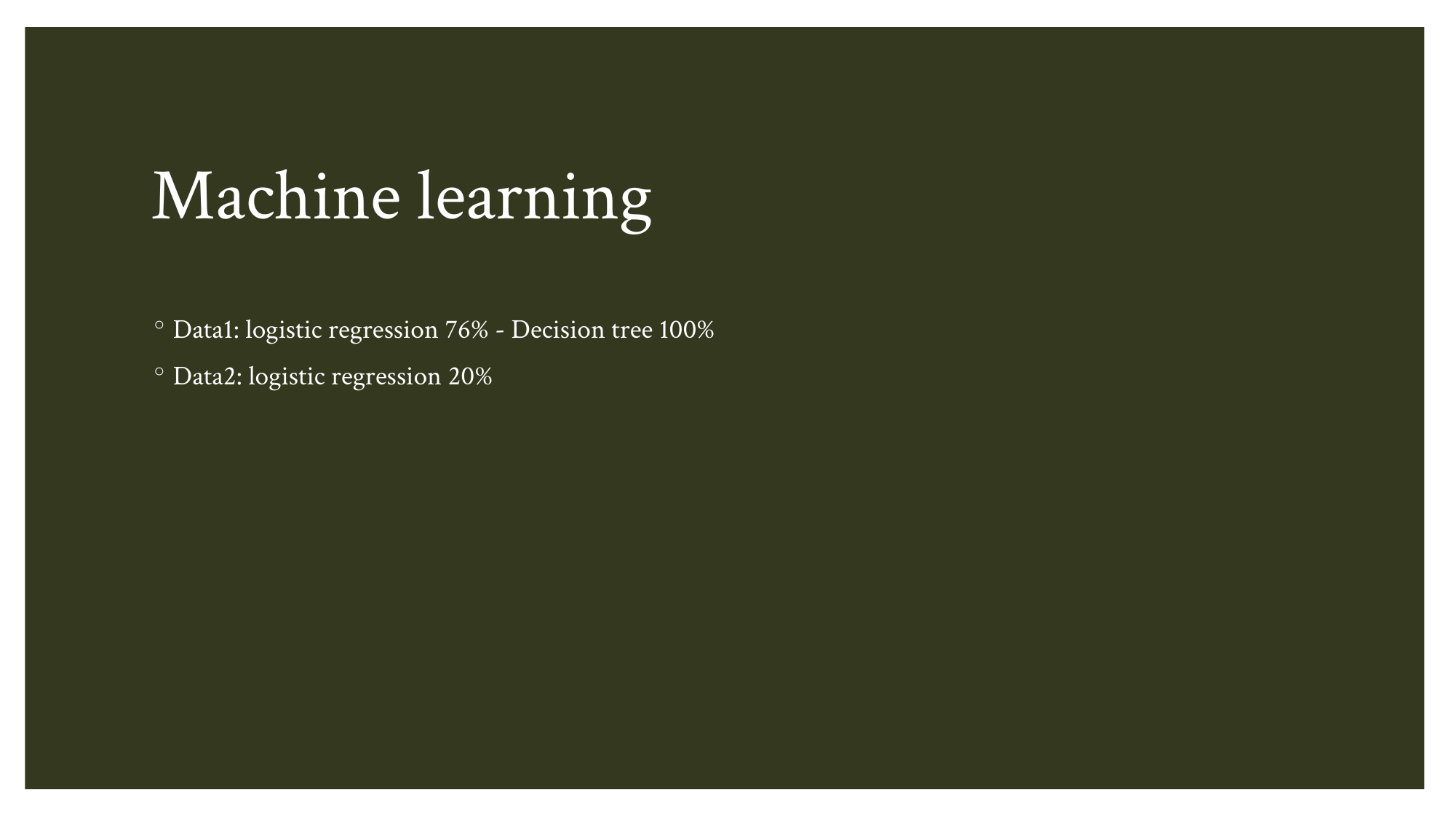

# Machine learning
Data1: logistic regression 76% - Decision tree 100%
Data2: logistic regression 20%